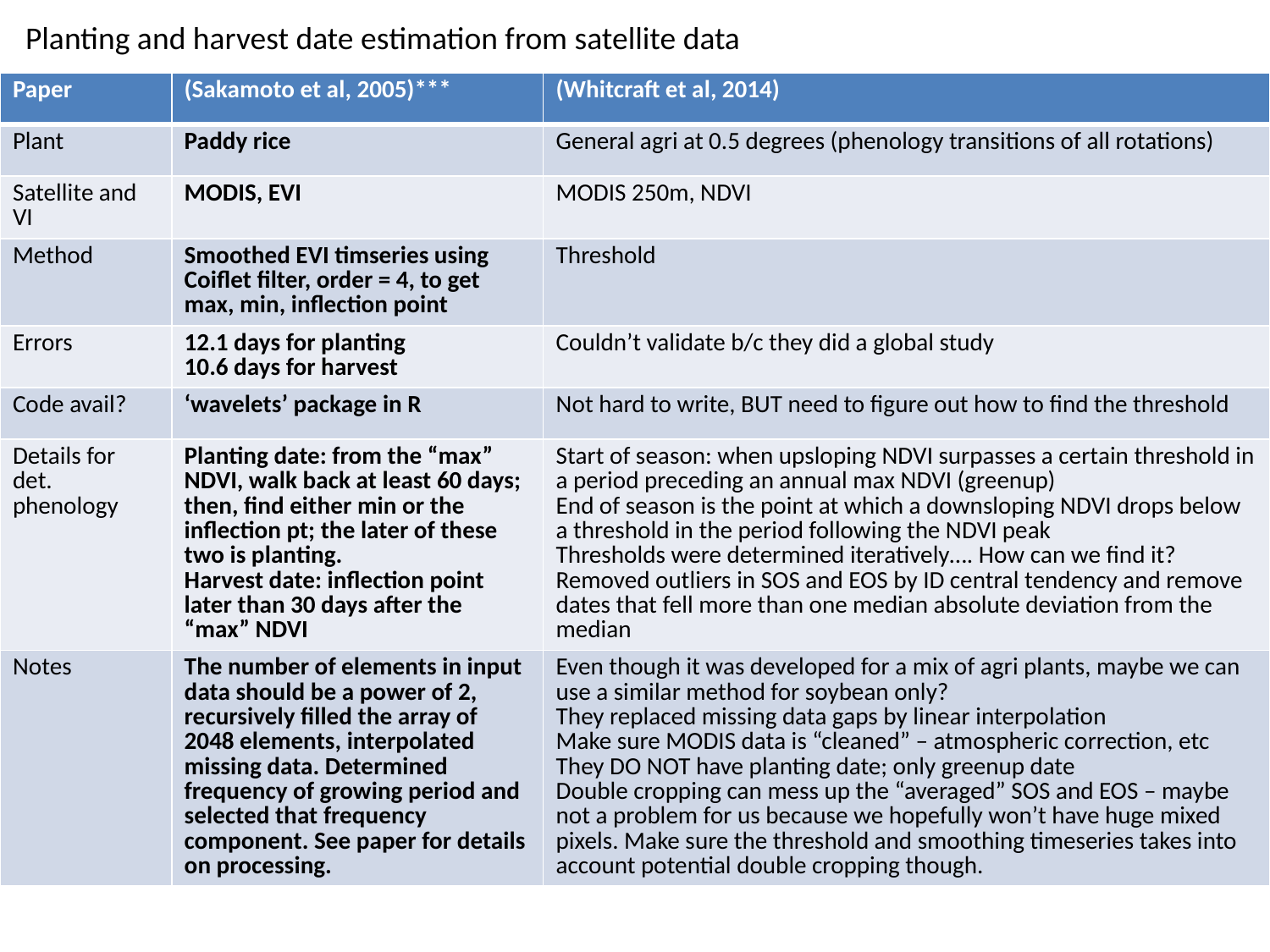

Planting and harvest date estimation from satellite data
| Paper | (Sakamoto et al, 2005)\*\*\* | (Whitcraft et al, 2014) |
| --- | --- | --- |
| Plant | Paddy rice | General agri at 0.5 degrees (phenology transitions of all rotations) |
| Satellite and VI | MODIS, EVI | MODIS 250m, NDVI |
| Method | Smoothed EVI timseries using Coiflet filter, order = 4, to get max, min, inflection point | Threshold |
| Errors | 12.1 days for planting 10.6 days for harvest | Couldn’t validate b/c they did a global study |
| Code avail? | ‘wavelets’ package in R | Not hard to write, BUT need to figure out how to find the threshold |
| Details for det. phenology | Planting date: from the “max” NDVI, walk back at least 60 days; then, find either min or the inflection pt; the later of these two is planting. Harvest date: inflection point later than 30 days after the “max” NDVI | Start of season: when upsloping NDVI surpasses a certain threshold in a period preceding an annual max NDVI (greenup) End of season is the point at which a downsloping NDVI drops below a threshold in the period following the NDVI peak Thresholds were determined iteratively…. How can we find it? Removed outliers in SOS and EOS by ID central tendency and remove dates that fell more than one median absolute deviation from the median |
| Notes | The number of elements in input data should be a power of 2, recursively filled the array of 2048 elements, interpolated missing data. Determined frequency of growing period and selected that frequency component. See paper for details on processing. | Even though it was developed for a mix of agri plants, maybe we can use a similar method for soybean only? They replaced missing data gaps by linear interpolation Make sure MODIS data is “cleaned” – atmospheric correction, etc They DO NOT have planting date; only greenup date Double cropping can mess up the “averaged” SOS and EOS – maybe not a problem for us because we hopefully won’t have huge mixed pixels. Make sure the threshold and smoothing timeseries takes into account potential double cropping though. |